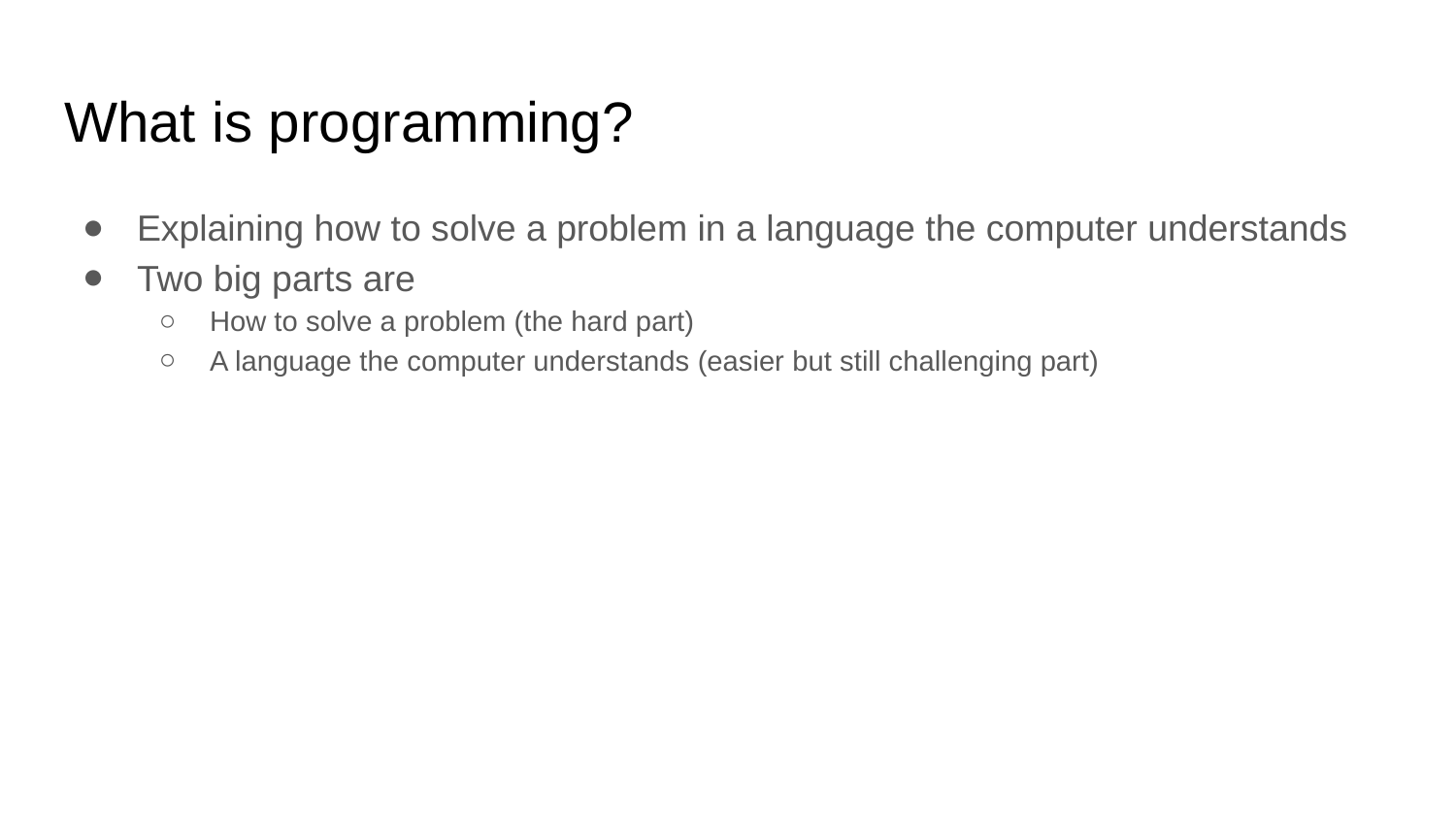

# What is programming?
Explaining how to solve a problem in a language the computer understands
Two big parts are
How to solve a problem (the hard part)
A language the computer understands (easier but still challenging part)